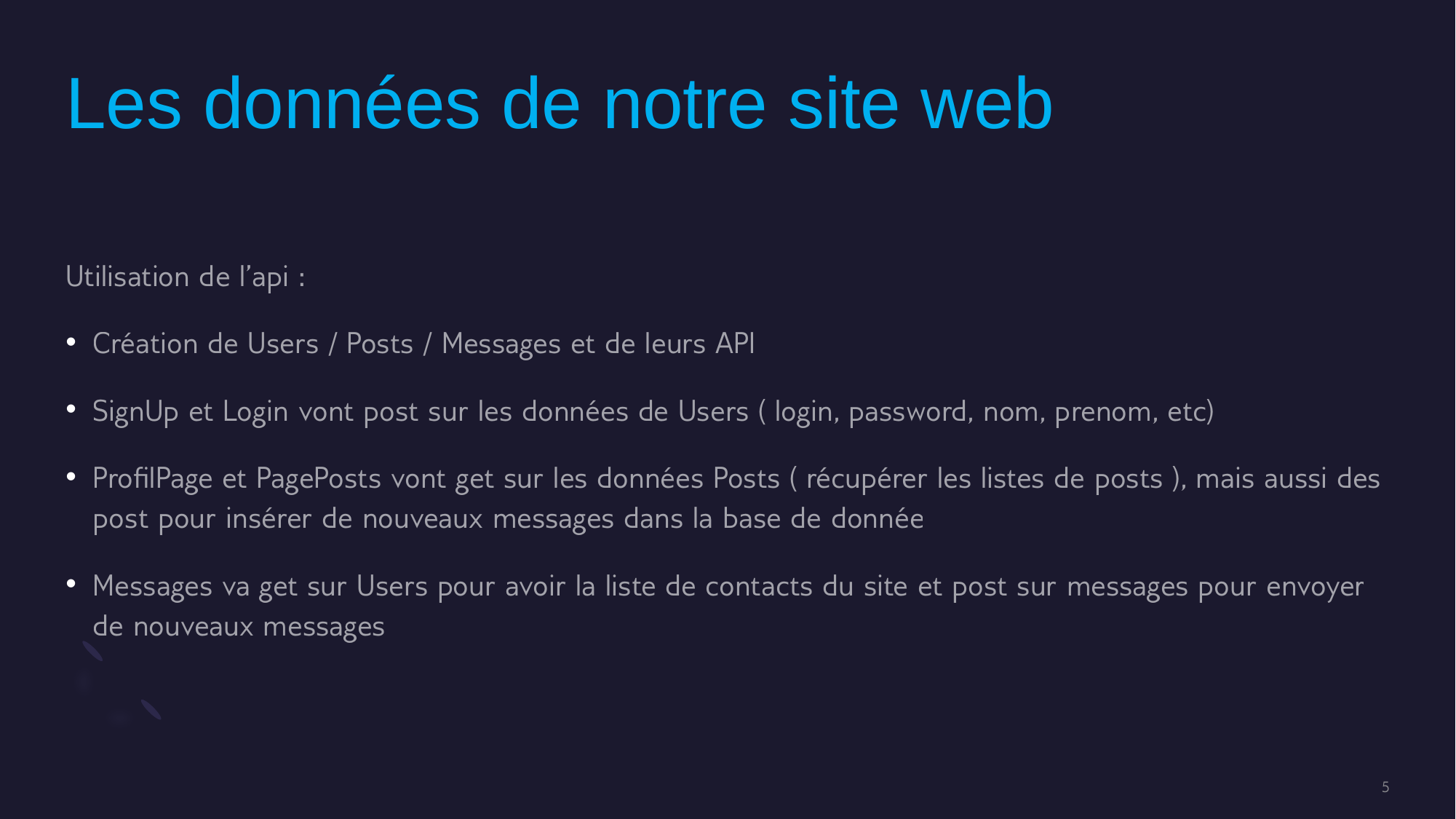

# Les données de notre site web
Utilisation de l’api :
Création de Users / Posts / Messages et de leurs API
SignUp et Login vont post sur les données de Users ( login, password, nom, prenom, etc)
ProfilPage et PagePosts vont get sur les données Posts ( récupérer les listes de posts ), mais aussi des post pour insérer de nouveaux messages dans la base de donnée
Messages va get sur Users pour avoir la liste de contacts du site et post sur messages pour envoyer de nouveaux messages
5